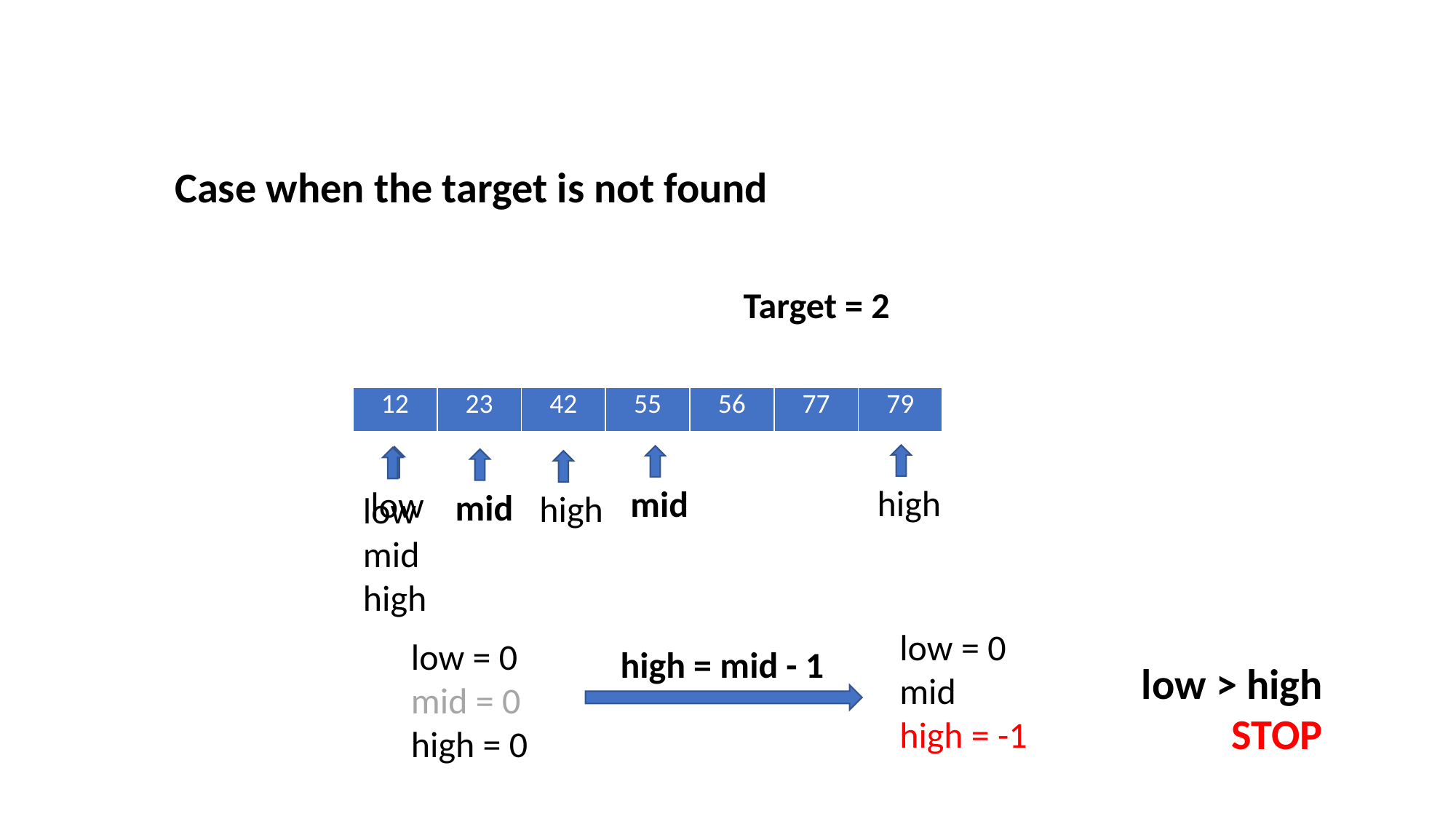

Case when the target is not found
Target = 2
| 12 | 23 | 42 | 55 | 56 | 77 | 79 |
| --- | --- | --- | --- | --- | --- | --- |

high
mid
low
mid
high
low
mid
high
low = 0
mid
high = -1
low = 0
mid = 0
high = 0
high = mid - 1
low > high
STOP